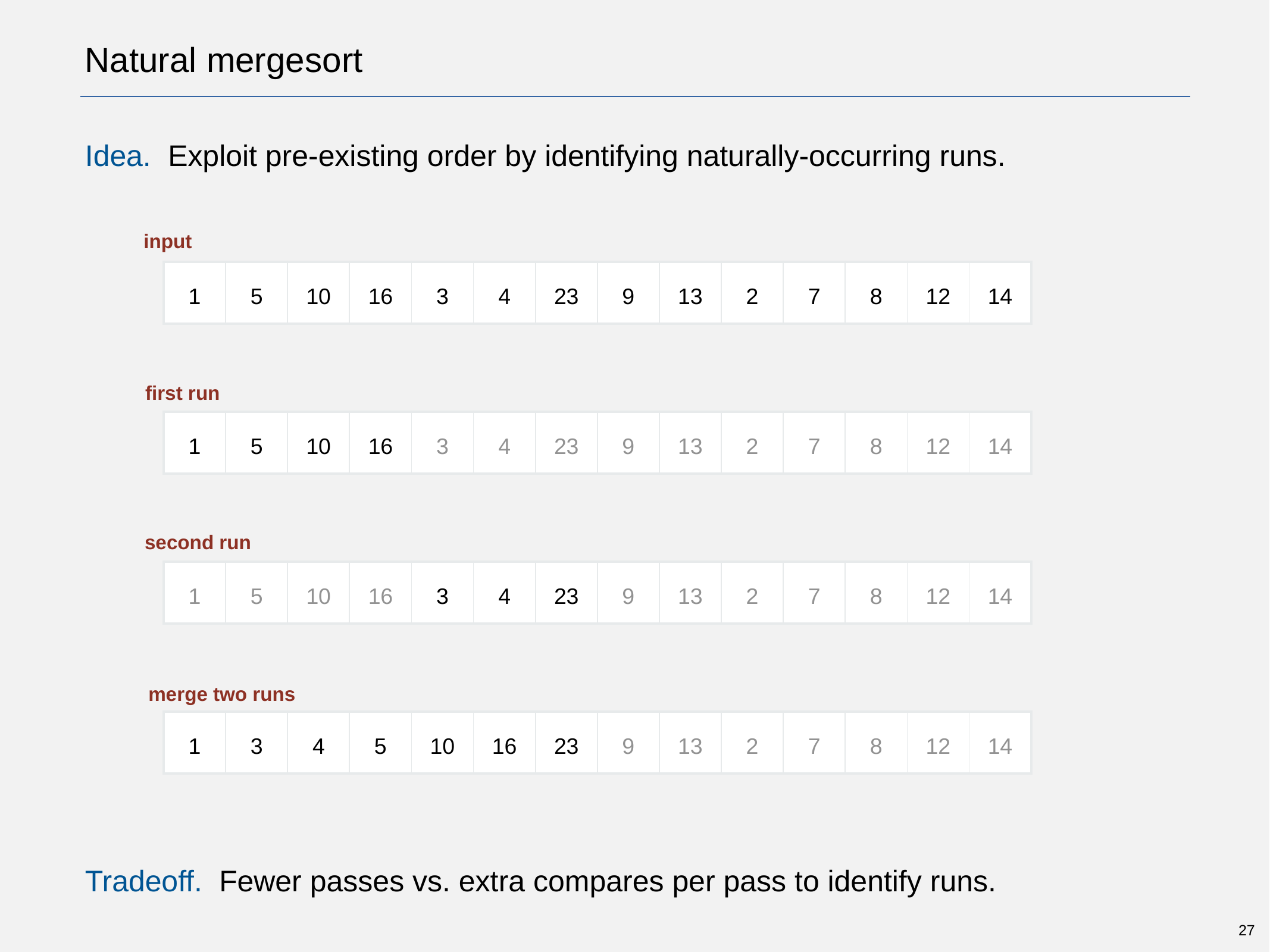

# Natural mergesort
Idea.  Exploit pre-existing order by identifying naturally-occurring runs.
Tradeoff.  Fewer passes vs. extra compares per pass to identify runs.
input
| 1 | 5 | 10 | 16 | 3 | 4 | 23 | 9 | 13 | 2 | 7 | 8 | 12 | 14 |
| --- | --- | --- | --- | --- | --- | --- | --- | --- | --- | --- | --- | --- | --- |
first run
| 1 | 5 | 10 | 16 | 3 | 4 | 23 | 9 | 13 | 2 | 7 | 8 | 12 | 14 |
| --- | --- | --- | --- | --- | --- | --- | --- | --- | --- | --- | --- | --- | --- |
second run
| 1 | 5 | 10 | 16 | 3 | 4 | 23 | 9 | 13 | 2 | 7 | 8 | 12 | 14 |
| --- | --- | --- | --- | --- | --- | --- | --- | --- | --- | --- | --- | --- | --- |
merge two runs
| 1 | 3 | 4 | 5 | 10 | 16 | 23 | 9 | 13 | 2 | 7 | 8 | 12 | 14 |
| --- | --- | --- | --- | --- | --- | --- | --- | --- | --- | --- | --- | --- | --- |
27